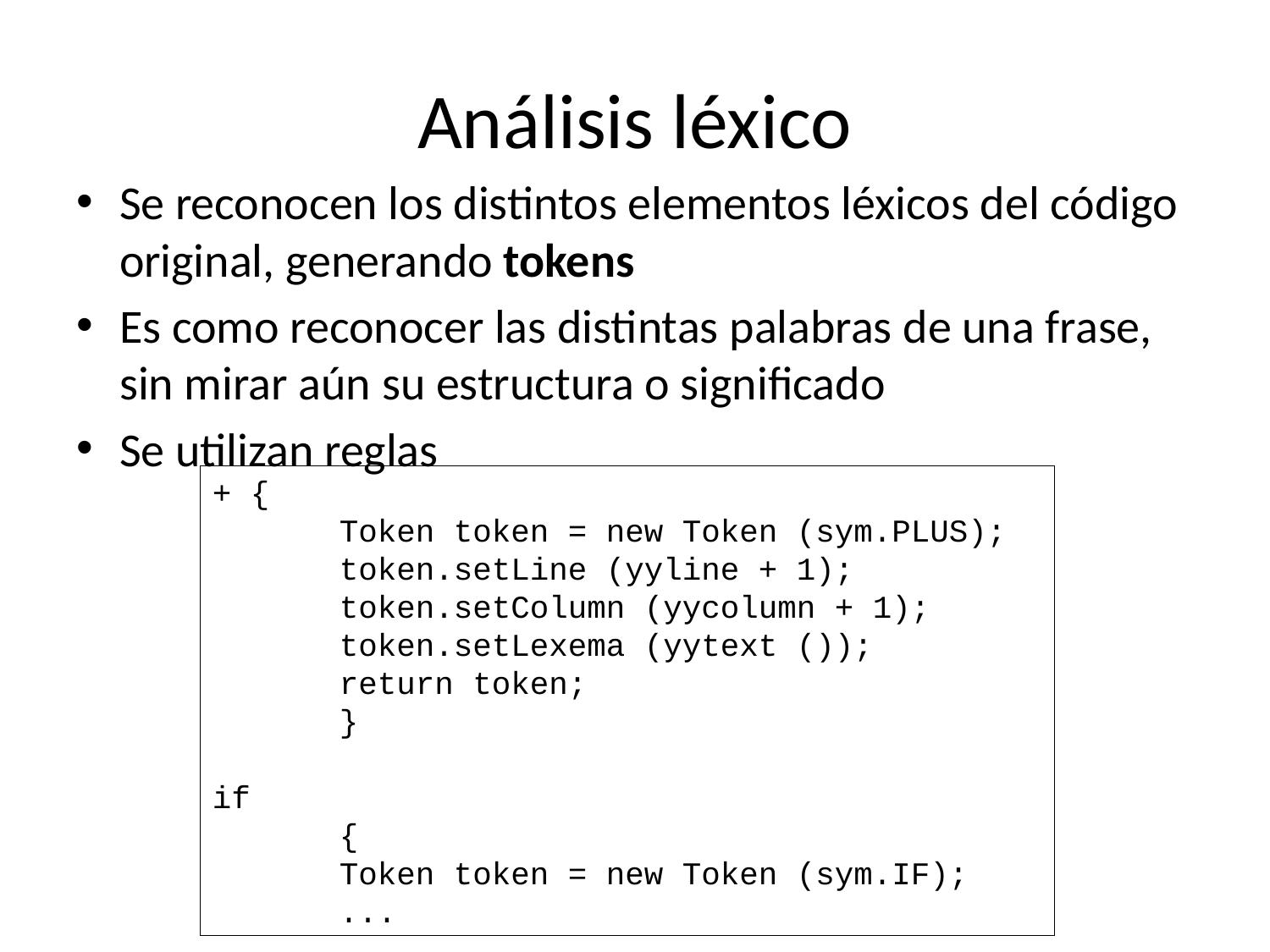

# Análisis léxico
Se reconocen los distintos elementos léxicos del código original, generando tokens
Es como reconocer las distintas palabras de una frase, sin mirar aún su estructura o significado
Se utilizan reglas

+ {
	Token token = new Token (sym.PLUS);
	token.setLine (yyline + 1);
	token.setColumn (yycolumn + 1);
	token.setLexema (yytext ());
	return token;
	}

if
	{
	Token token = new Token (sym.IF);
	...